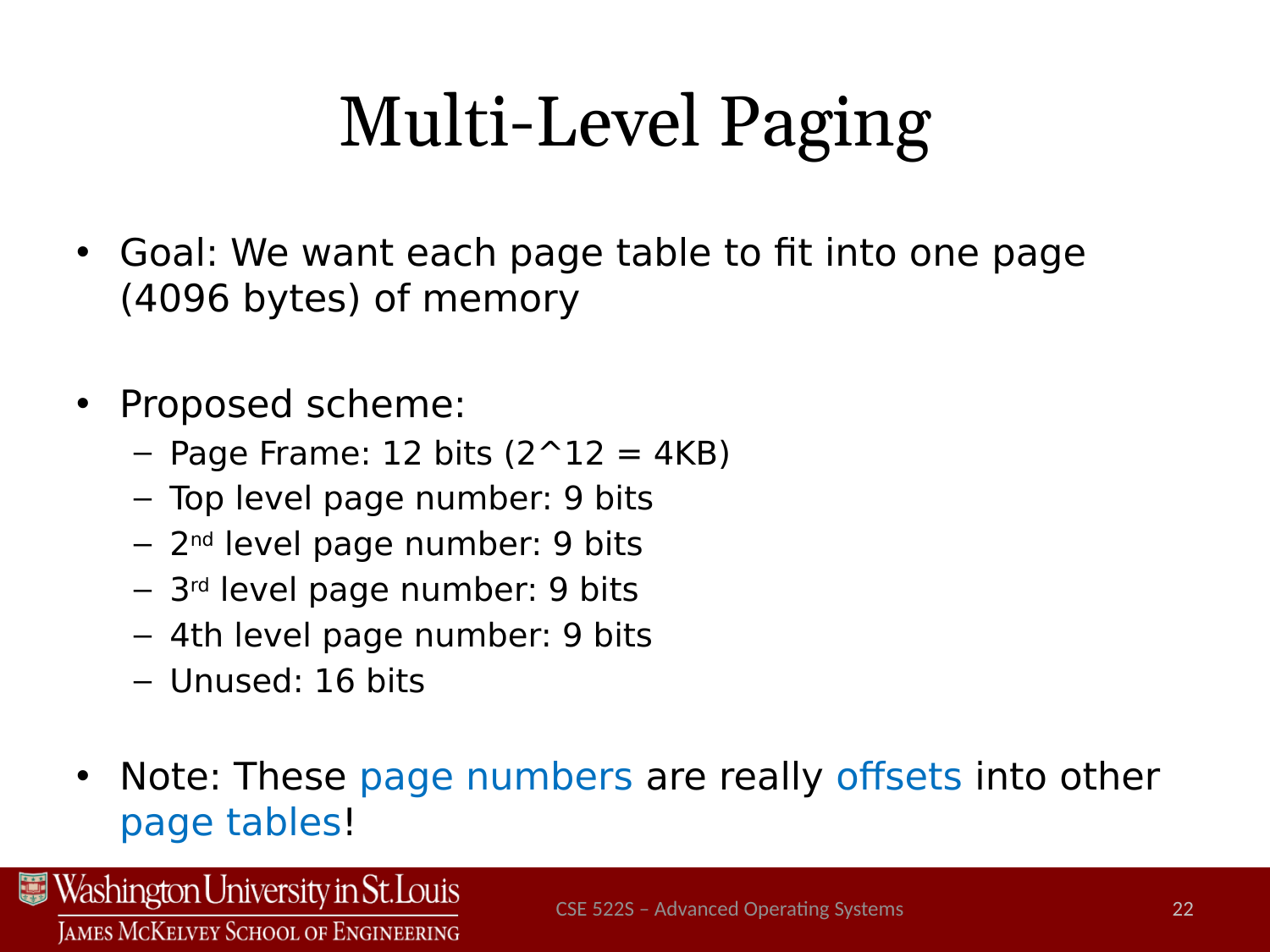

# Multi-Level Paging
Goal: We want each page table to fit into one page (4096 bytes) of memory

Proposed scheme:
Page Frame: 12 bits (2^12 = 4KB)
Top level page number: 9 bits
2nd level page number: 9 bits
3rd level page number: 9 bits
4th level page number: 9 bits
Unused: 16 bits

Note: These page numbers are really offsets into other page tables!

CSE 522S – Advanced Operating Systems
22